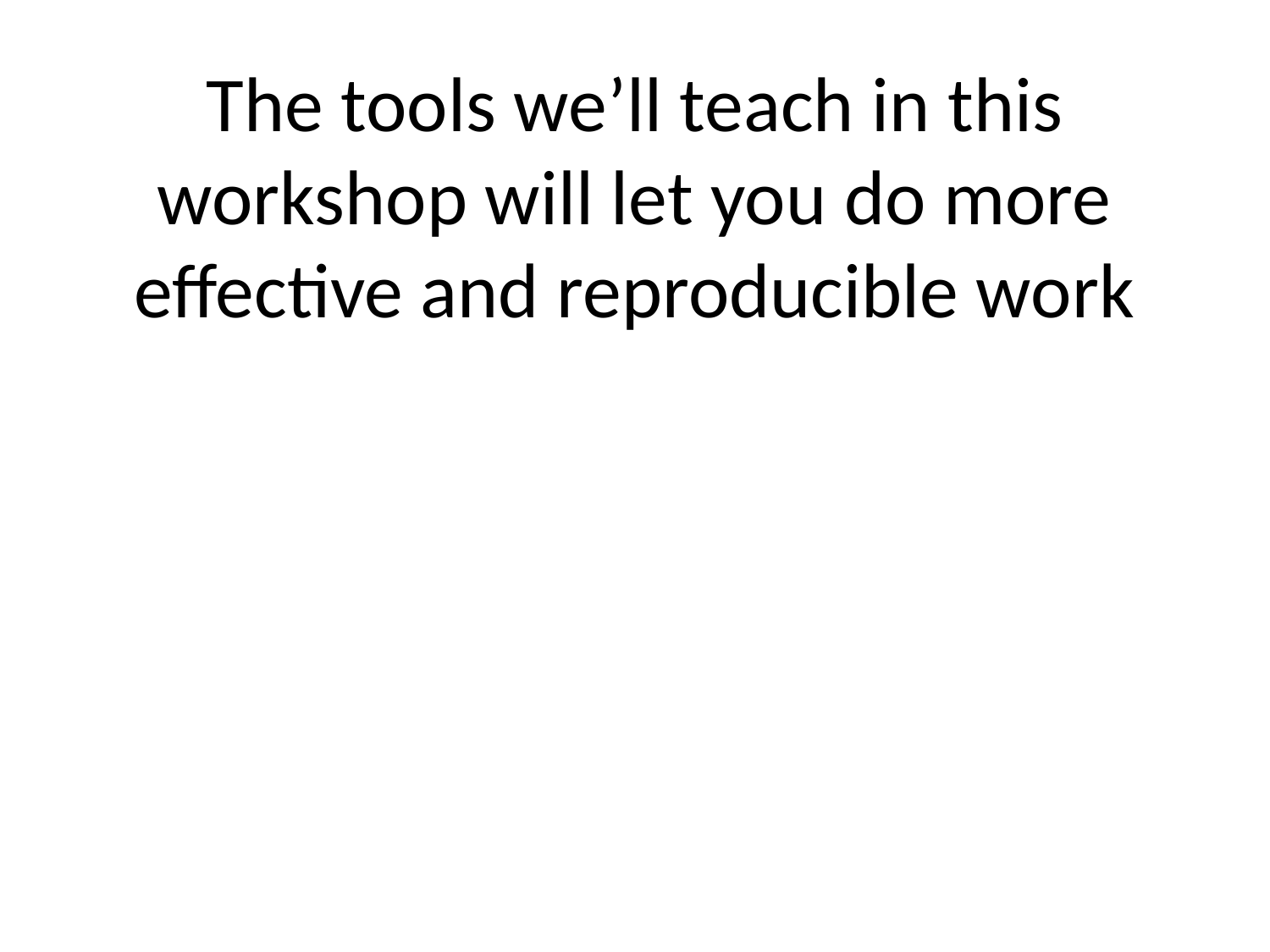

# The tools we’ll teach in this workshop will let you do more effective and reproducible work